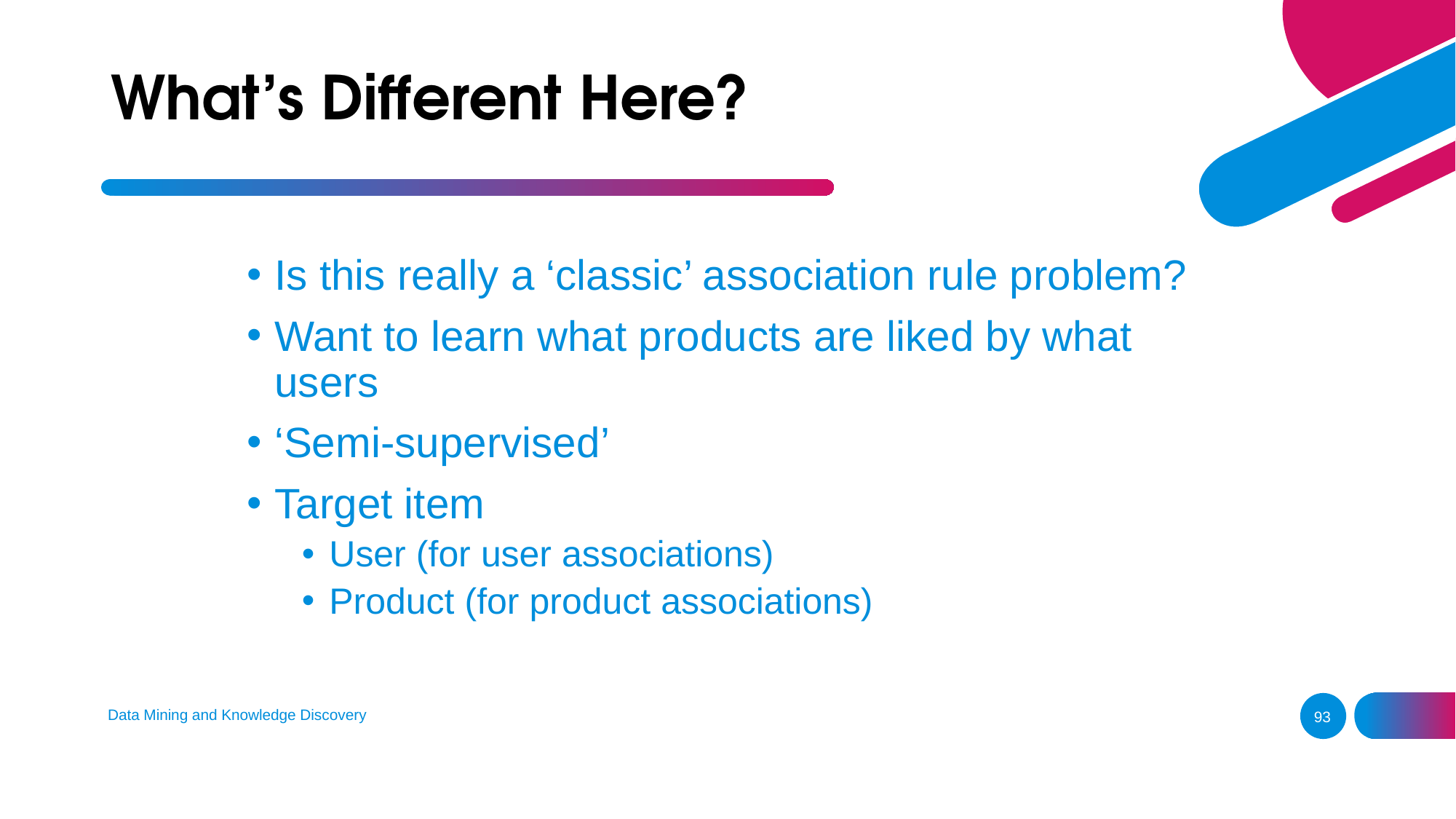

# What’s Different Here?
Is this really a ‘classic’ association rule problem?
Want to learn what products are liked by what users
‘Semi-supervised’
Target item
User (for user associations)
Product (for product associations)
Data Mining and Knowledge Discovery
93